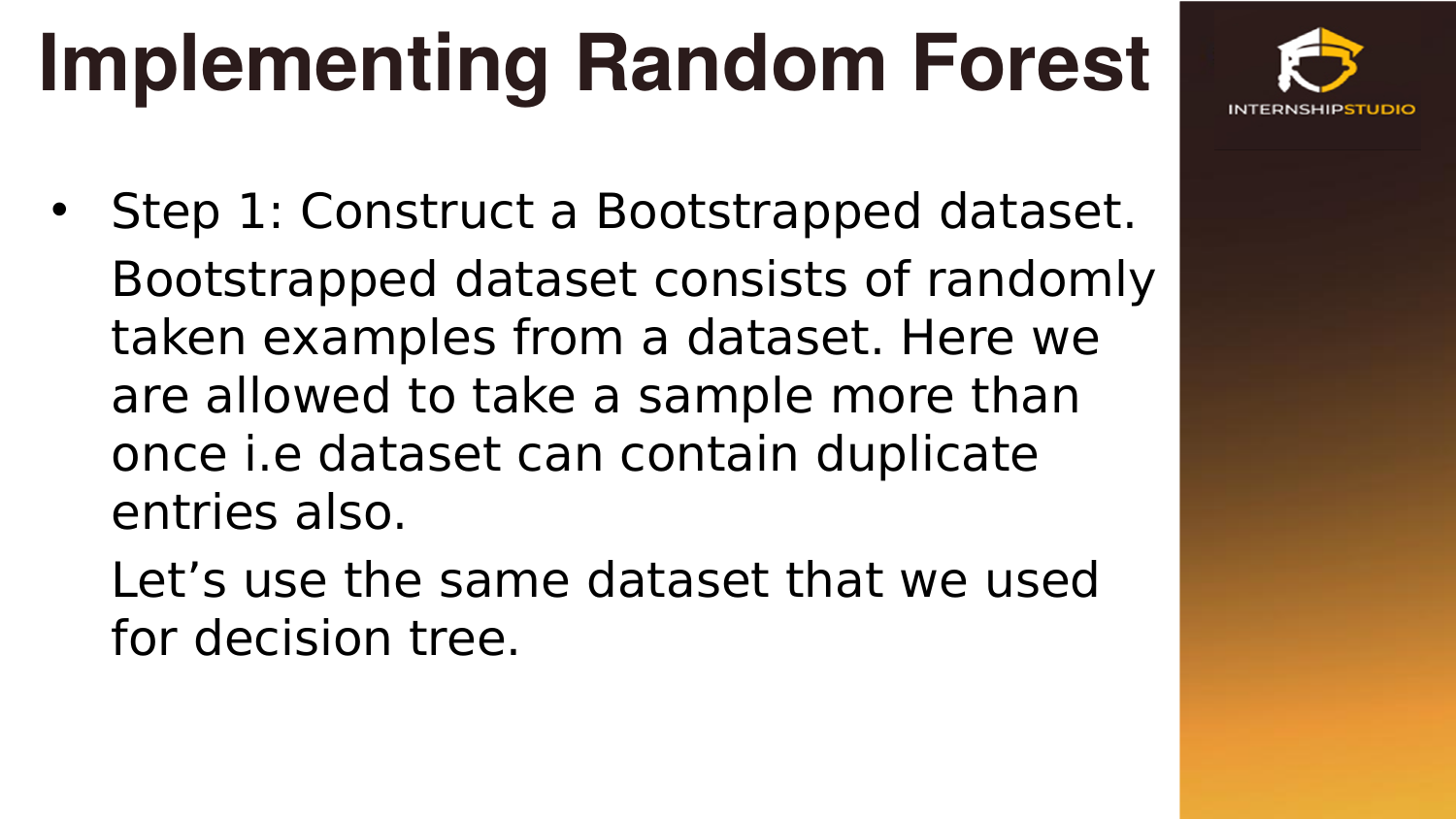

# Implementing Random Forest
Step 1: Construct a Bootstrapped dataset.
Bootstrapped dataset consists of randomly taken examples from a dataset. Here we are allowed to take a sample more than once i.e dataset can contain duplicate entries also.
Let’s use the same dataset that we used for decision tree.